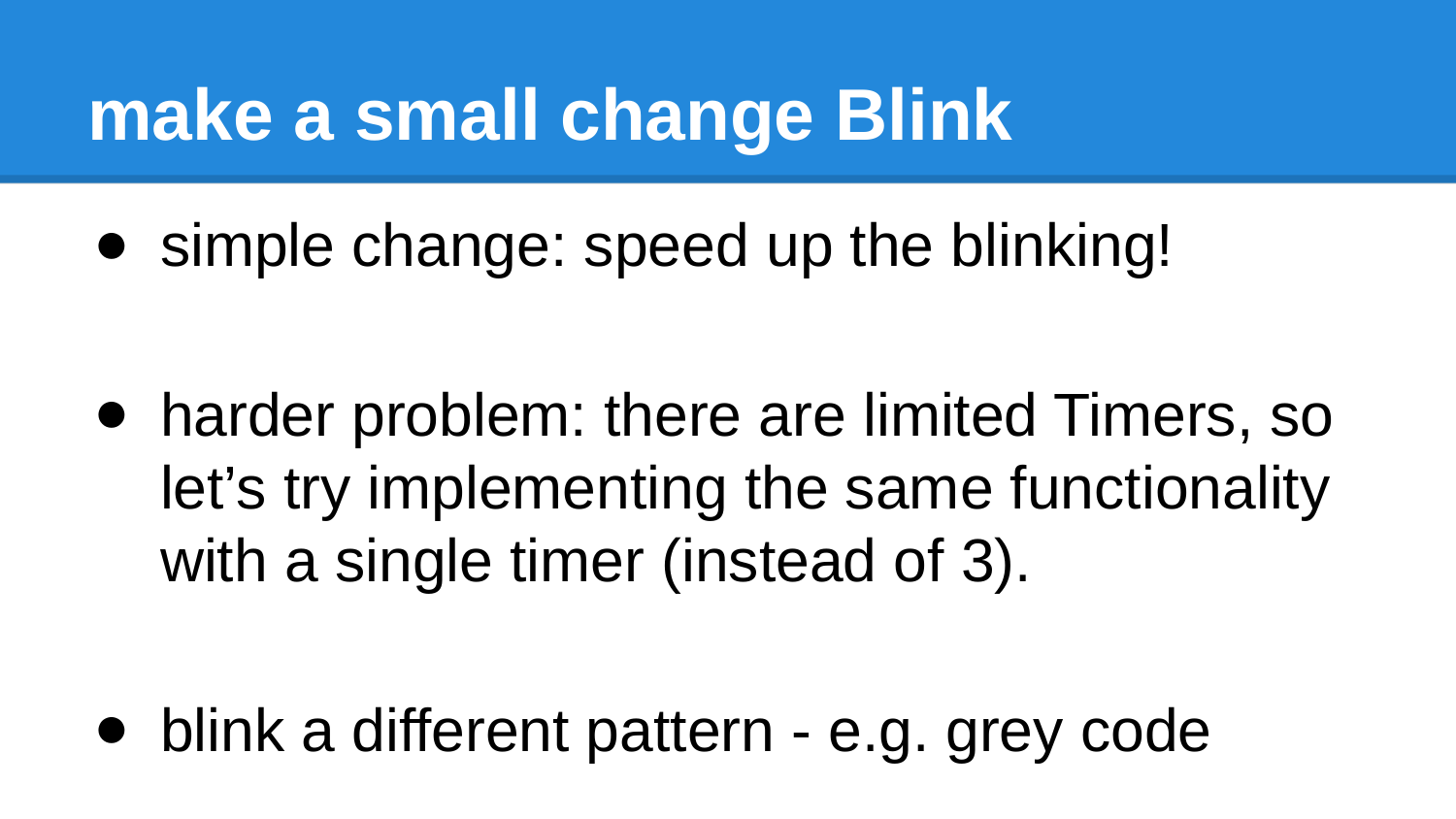

# make a small change Blink
simple change: speed up the blinking!

harder problem: there are limited Timers, so let’s try implementing the same functionality with a single timer (instead of 3).

blink a different pattern - e.g. grey code